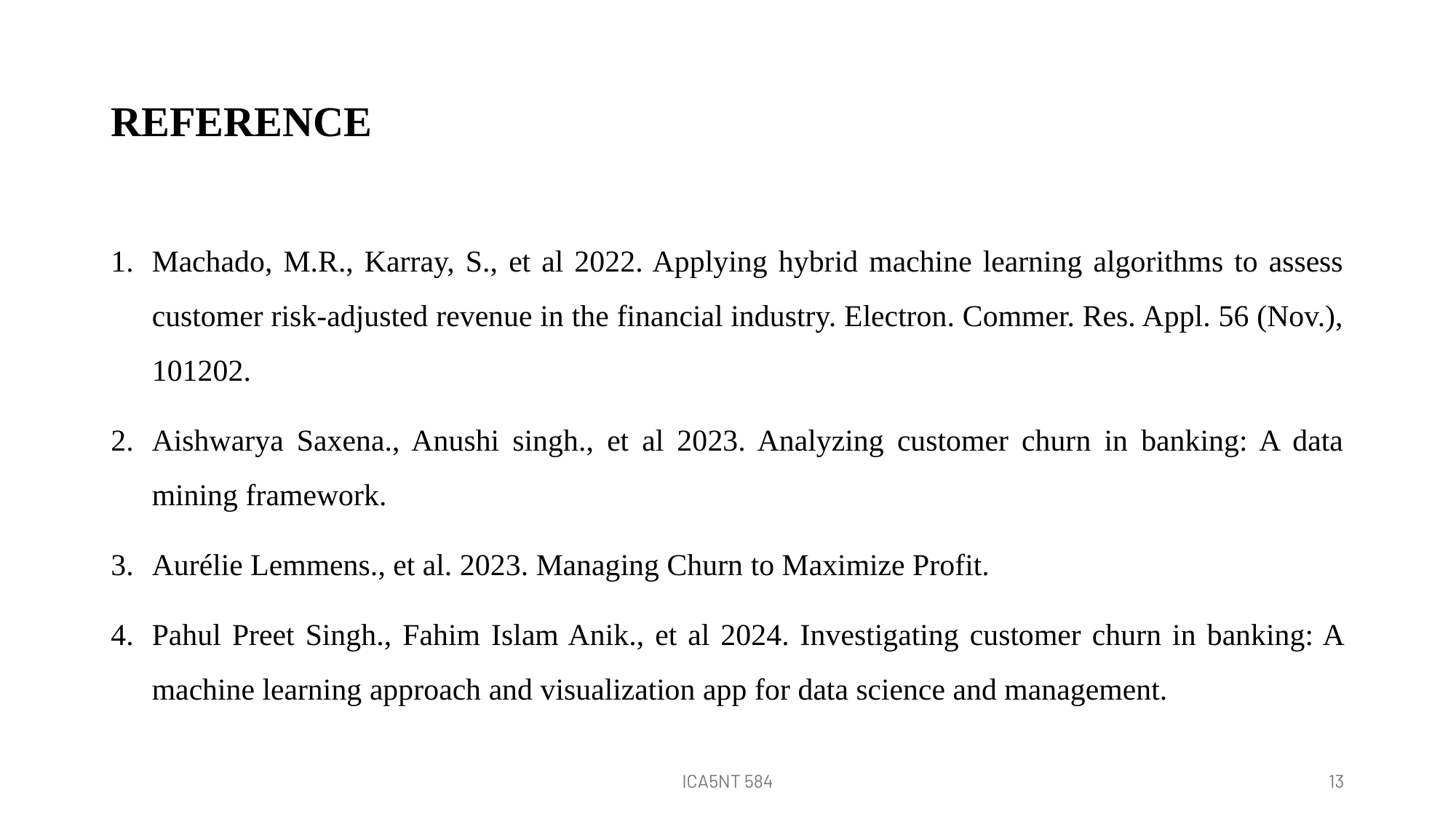

# REFERENCE
Machado, M.R., Karray, S., et al 2022. Applying hybrid machine learning algorithms to assess customer risk-adjusted revenue in the financial industry. Electron. Commer. Res. Appl. 56 (Nov.), 101202.
Aishwarya Saxena., Anushi singh., et al 2023. Analyzing customer churn in banking: A data mining framework.
Aurélie Lemmens., et al. 2023. Managing Churn to Maximize Profit.
Pahul Preet Singh., Fahim Islam Anik., et al 2024. Investigating customer churn in banking: A machine learning approach and visualization app for data science and management.

ICA5NT 584
13